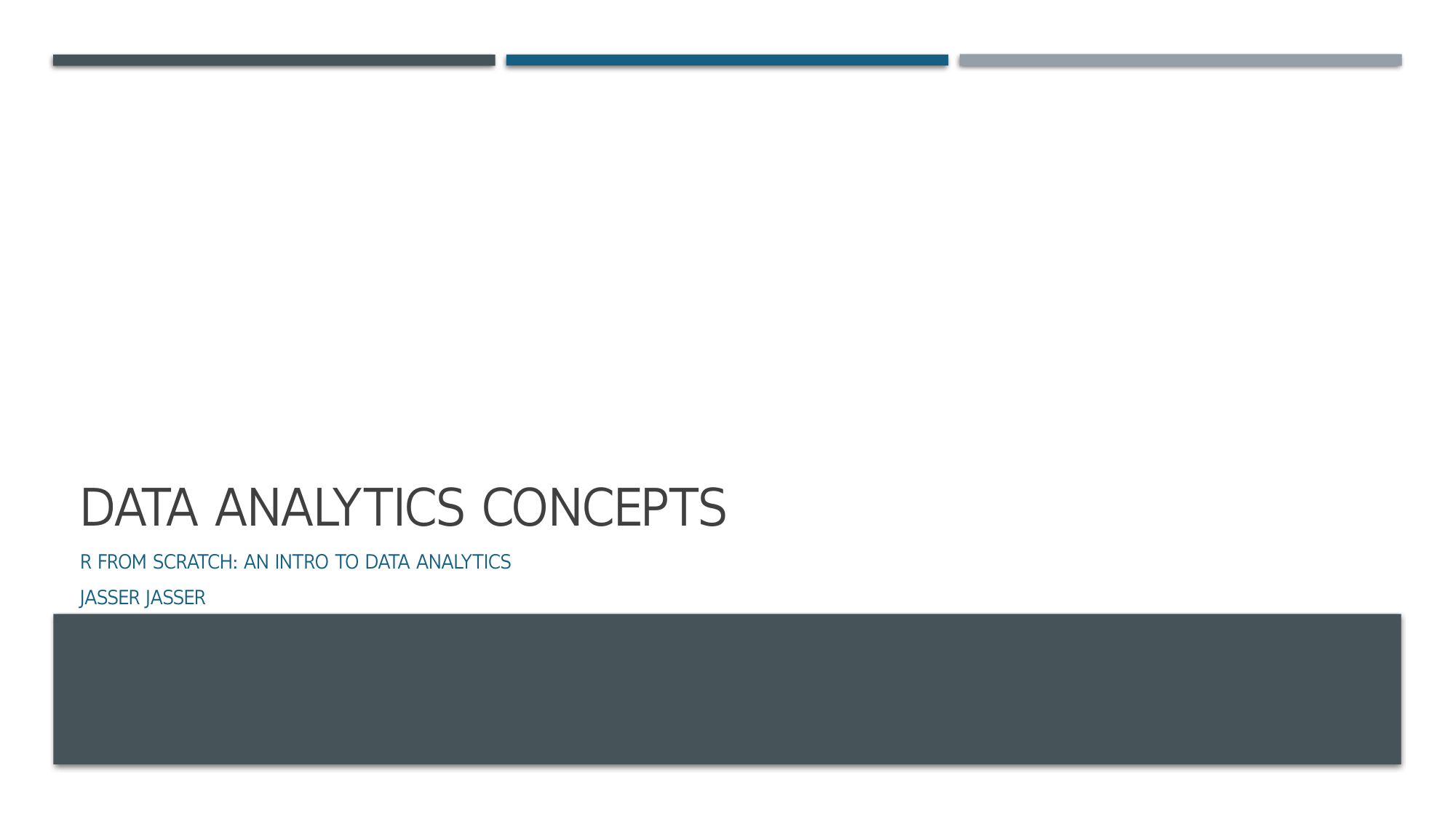

# Data Analytics Concepts
R From Scratch: An intro to Data Analytics
Jasser Jasser